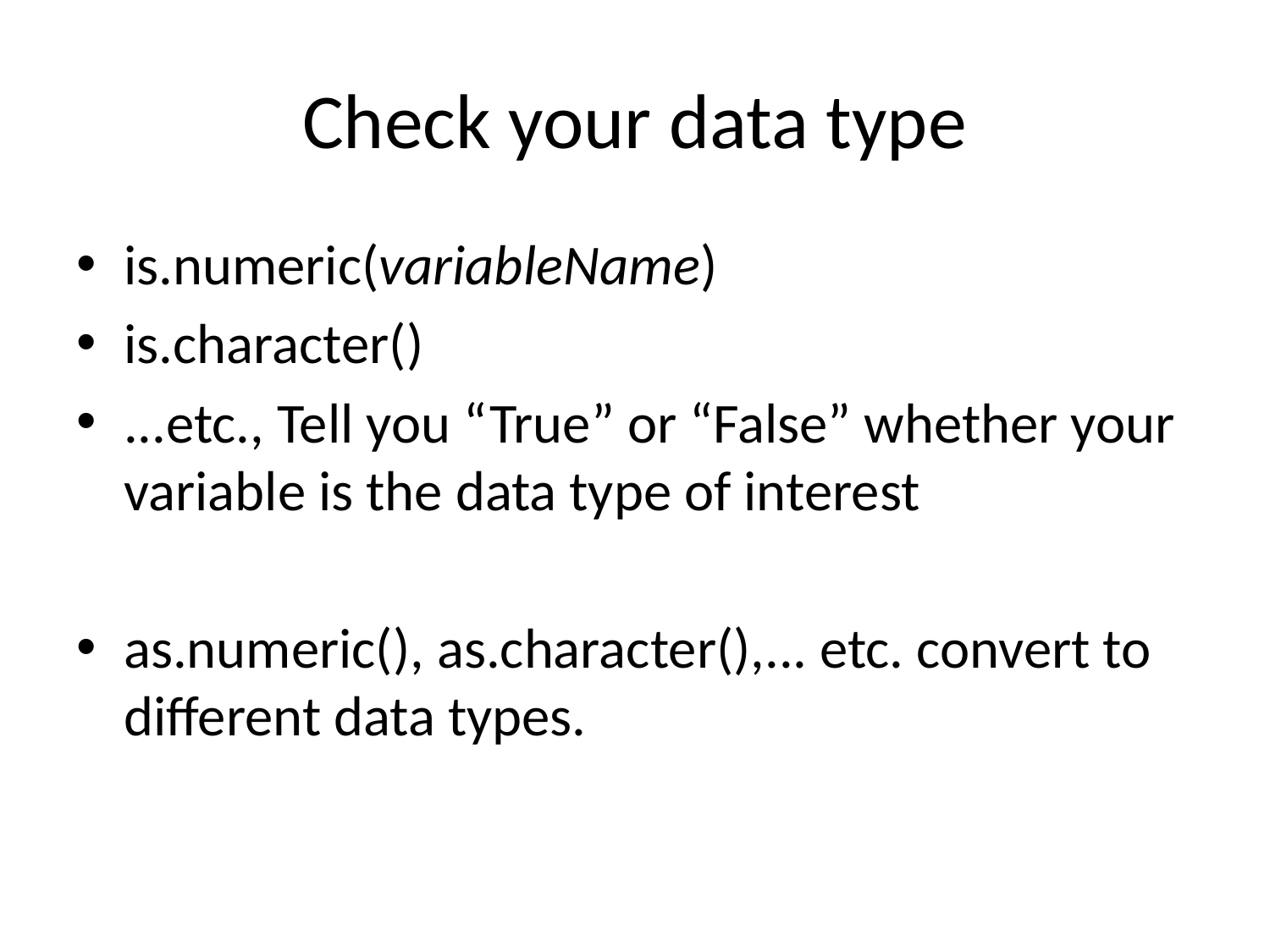

# Check your data type
is.numeric(variableName)
is.character()
...etc., Tell you “True” or “False” whether your variable is the data type of interest

as.numeric(), as.character(),... etc. convert to different data types.